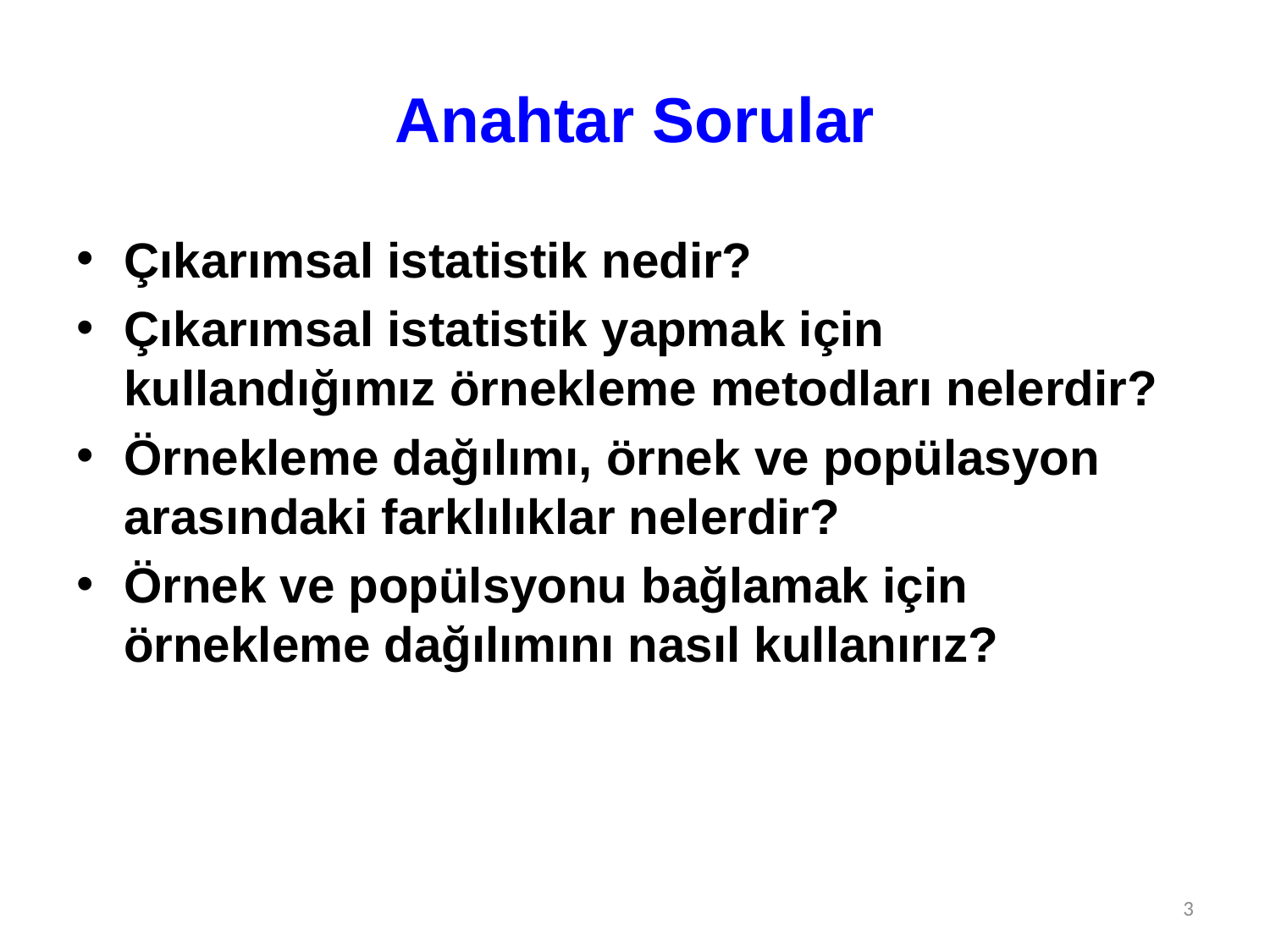

# Anahtar Sorular
Çıkarımsal istatistik nedir?
Çıkarımsal istatistik yapmak için kullandığımız örnekleme metodları nelerdir?
Örnekleme dağılımı, örnek ve popülasyon arasındaki farklılıklar nelerdir?
Örnek ve popülsyonu bağlamak için örnekleme dağılımını nasıl kullanırız?

3